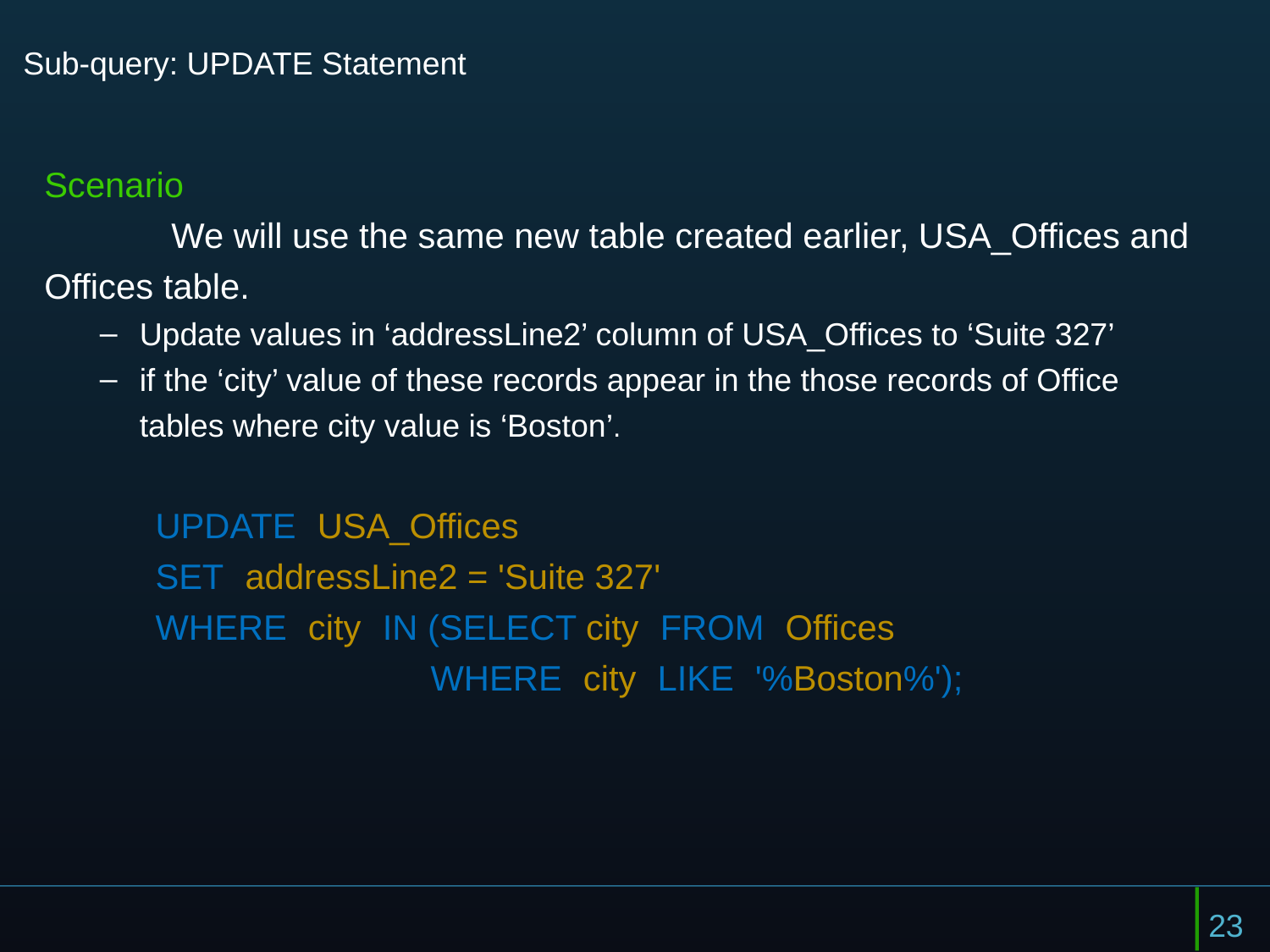

# Sub-query: UPDATE Statement
Scenario
	We will use the same new table created earlier, USA_Offices and Offices table.
Update values in ‘addressLine2’ column of USA_Offices to ‘Suite 327’
if the ‘city’ value of these records appear in the those records of Office tables where city value is ‘Boston’.

UPDATE USA_Offices
SET addressLine2 = 'Suite 327'
WHERE city IN (SELECT city FROM Offices
             WHERE city LIKE '%Boston%');
23